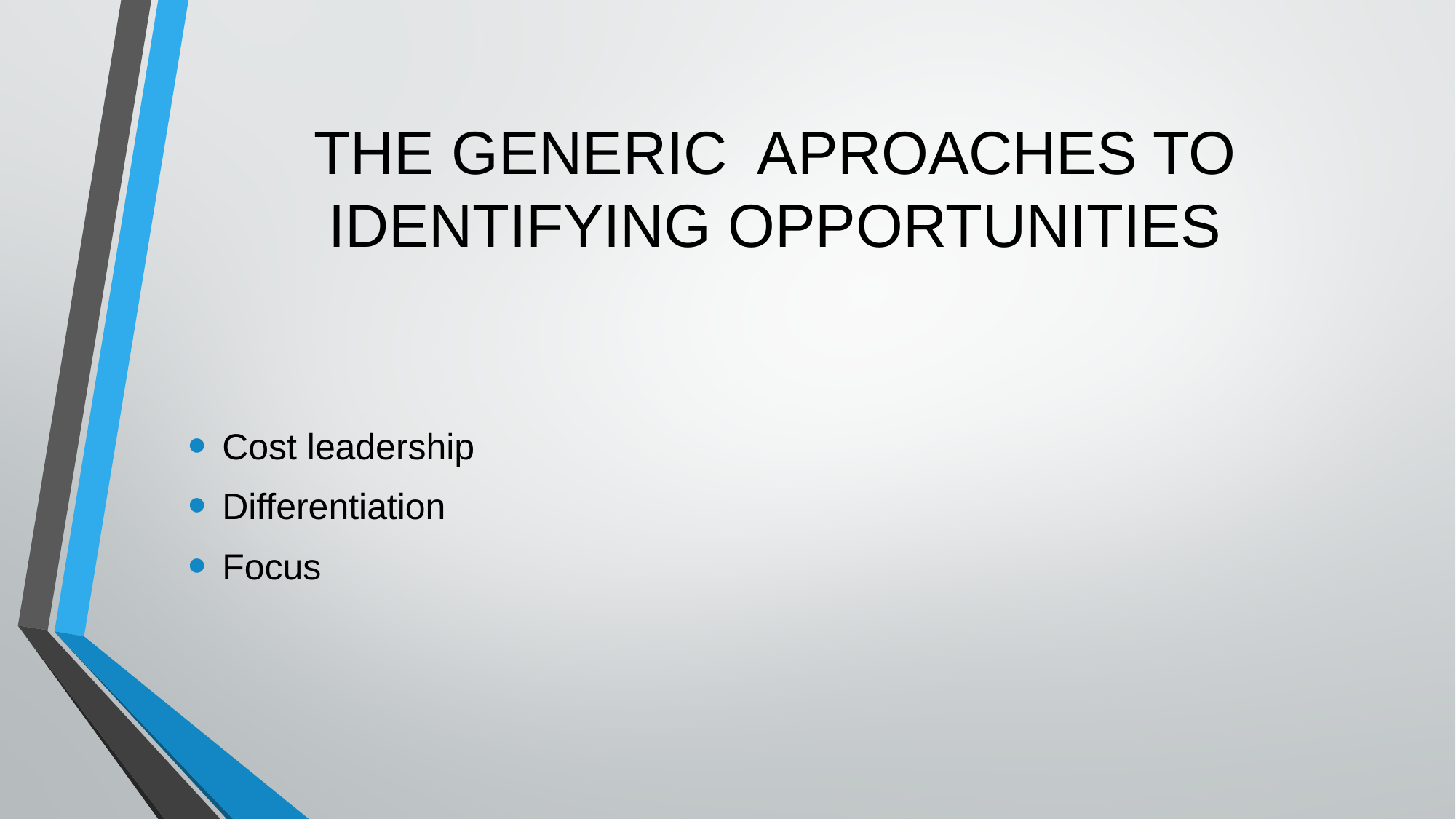

# THE GENERIC  APROACHES TO IDENTIFYING OPPORTUNITIES
Cost leadership
Differentiation
Focus